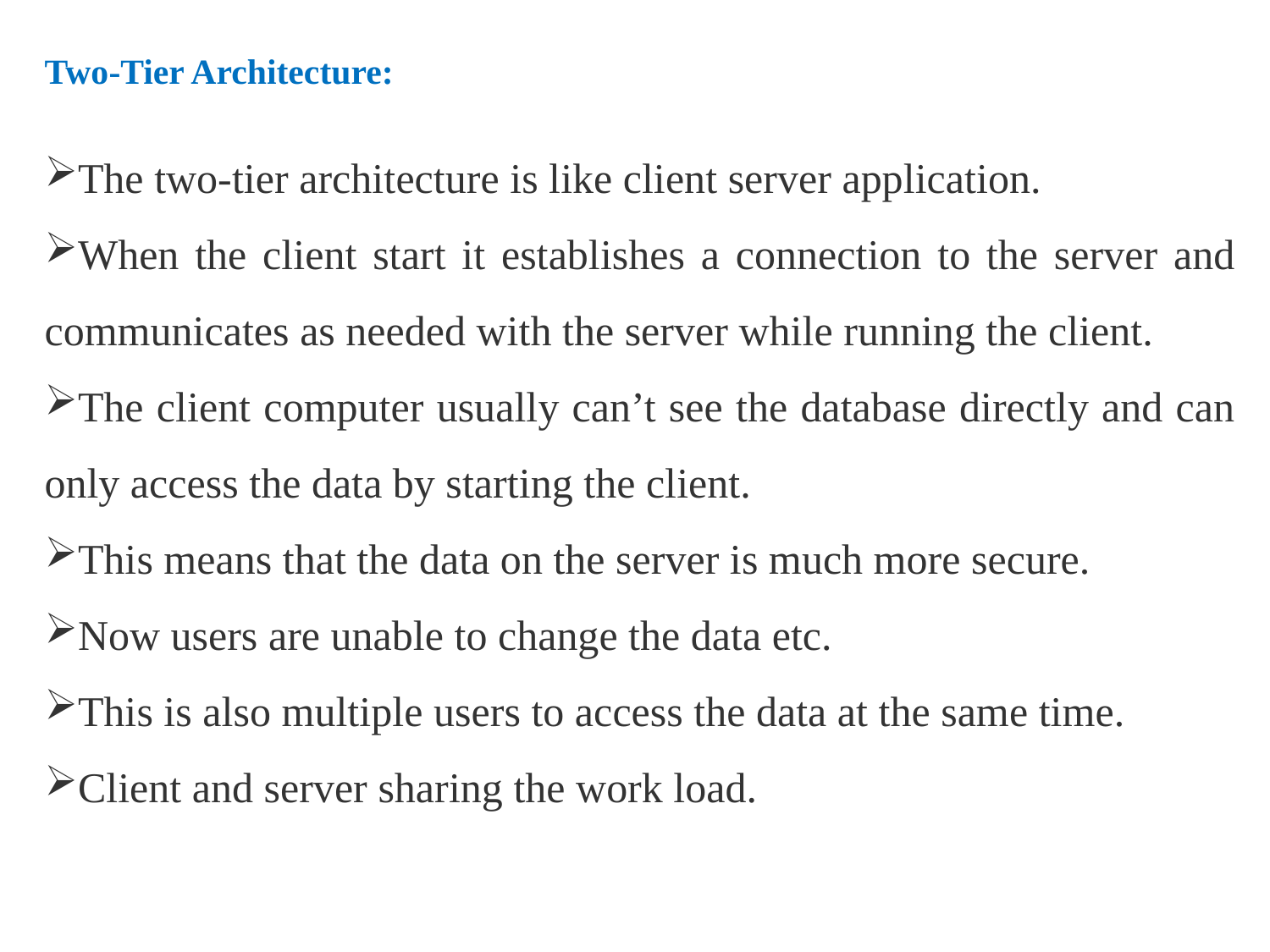

Two-Tier Architecture:
The two-tier architecture is like client server application.
When the client start it establishes a connection to the server and communicates as needed with the server while running the client.
The client computer usually can’t see the database directly and can only access the data by starting the client.
This means that the data on the server is much more secure.
Now users are unable to change the data etc.
This is also multiple users to access the data at the same time.
Client and server sharing the work load.